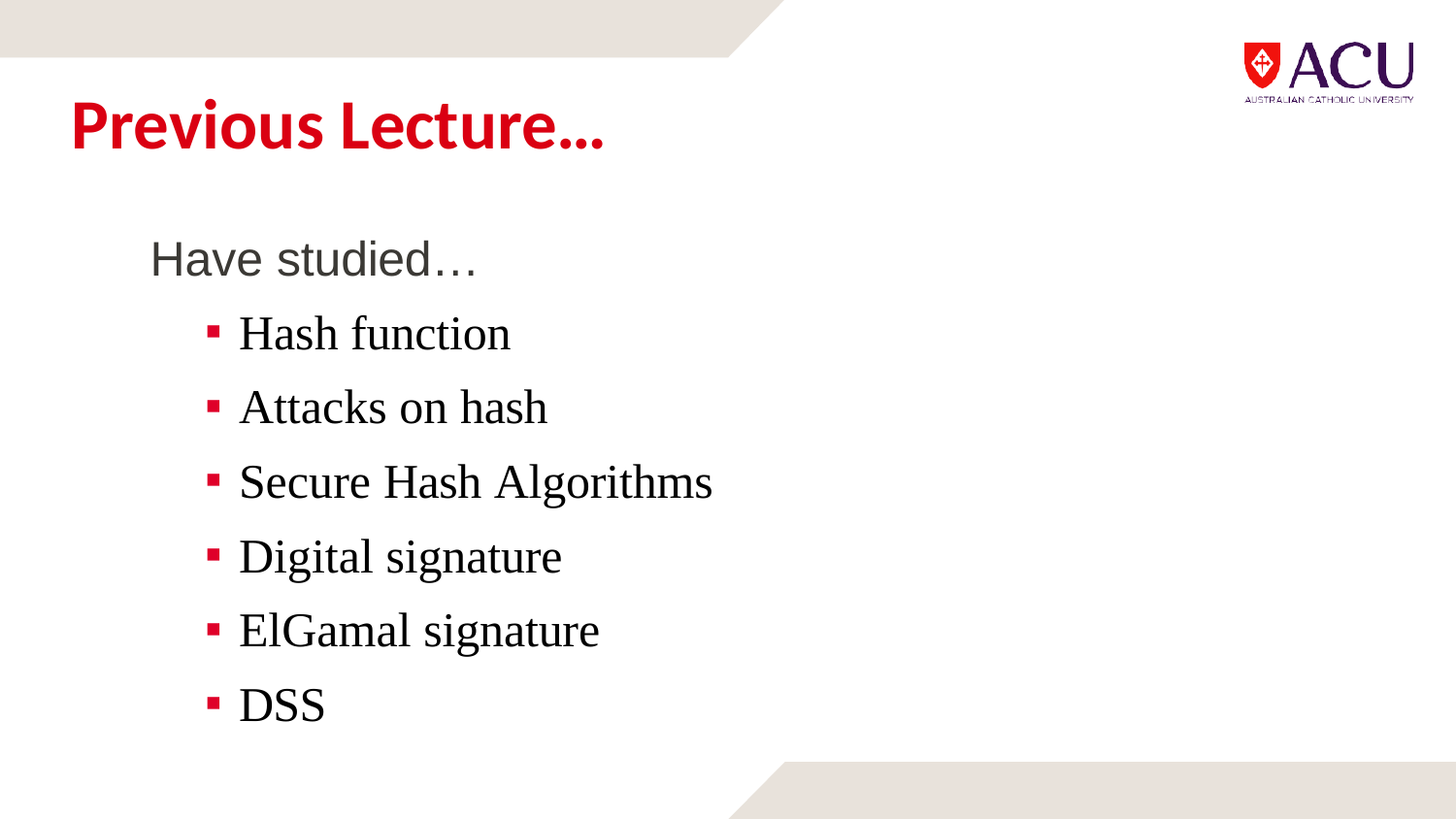

# Previous Lecture…
Have studied…
Hash function
Attacks on hash
Secure Hash Algorithms
Digital signature
ElGamal signature
DSS